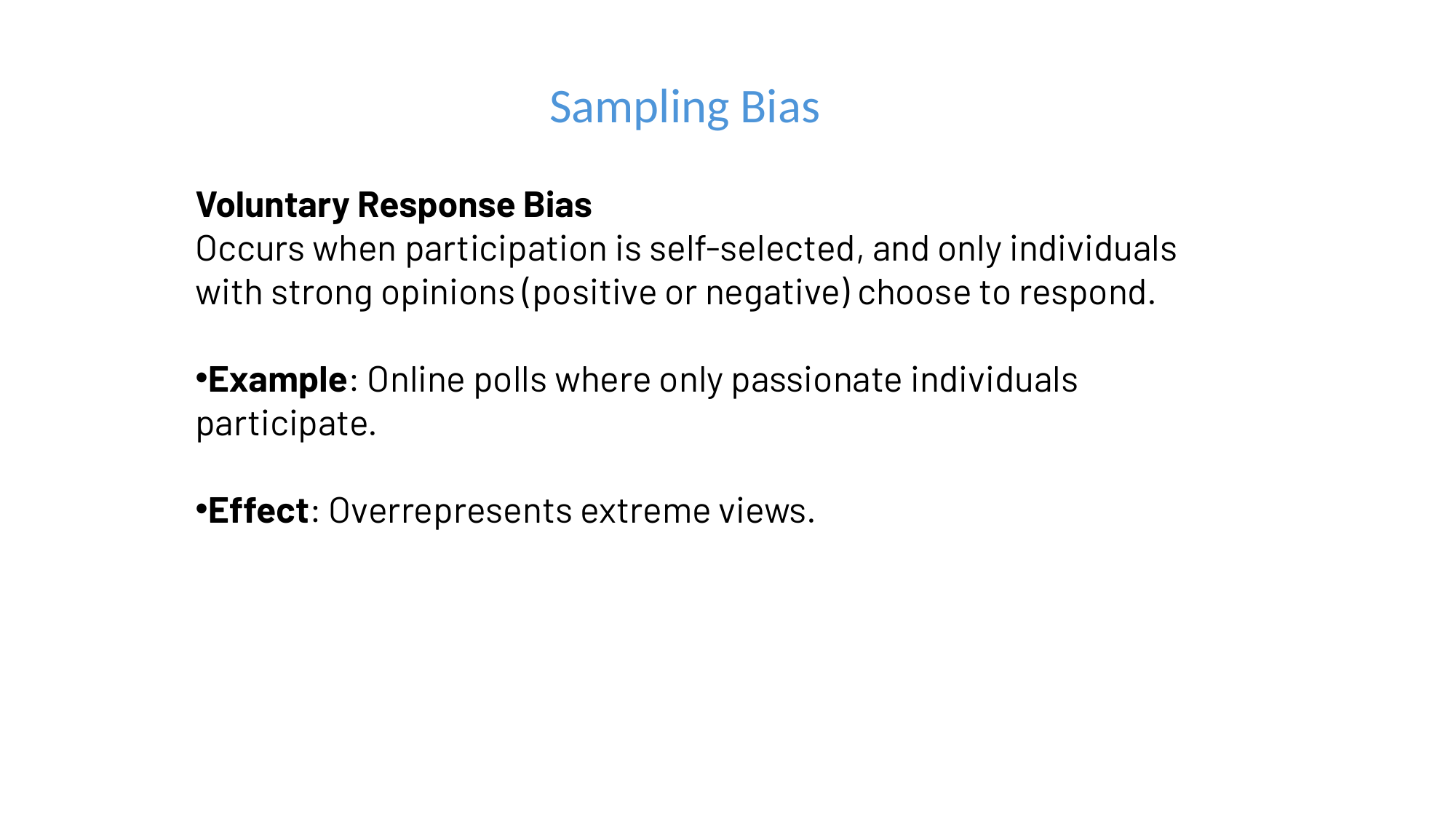

Sampling Bias
Voluntary Response Bias
Occurs when participation is self-selected, and only individuals with strong opinions (positive or negative) choose to respond.

Example: Online polls where only passionate individuals participate.

Effect: Overrepresents extreme views.